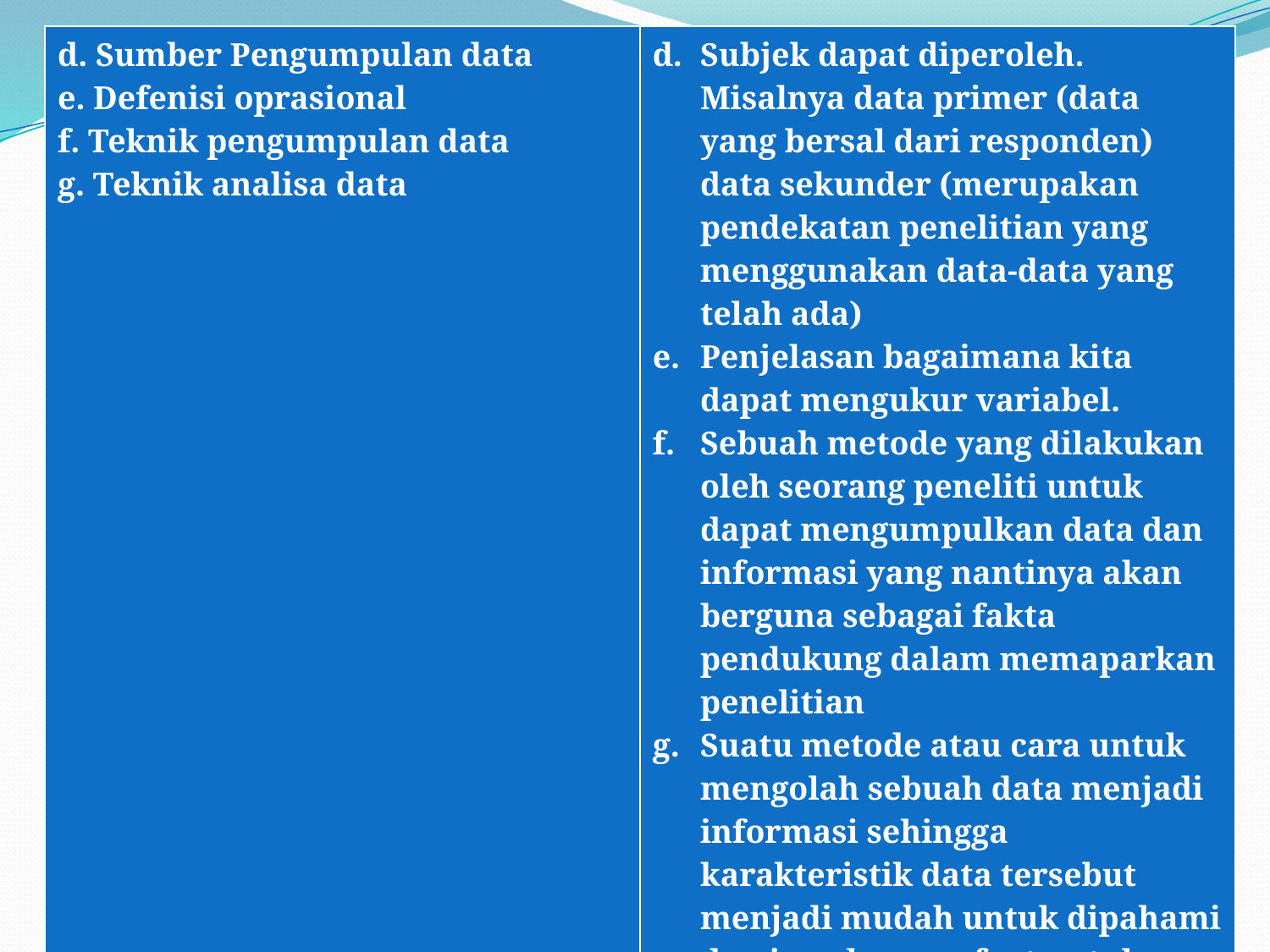

| d. Sumber Pengumpulan data e. Defenisi oprasional f. Teknik pengumpulan data g. Teknik analisa data | Subjek dapat diperoleh. Misalnya data primer (data yang bersal dari responden) data sekunder (merupakan pendekatan penelitian yang menggunakan data-data yang telah ada) Penjelasan bagaimana kita dapat mengukur variabel. Sebuah metode yang dilakukan oleh seorang peneliti untuk dapat mengumpulkan data dan informasi yang nantinya akan berguna sebagai fakta pendukung dalam memaparkan penelitian Suatu metode atau cara untuk mengolah sebuah data menjadi informasi sehingga karakteristik data tersebut menjadi mudah untuk dipahami dan juga bermanfaat untuk menemukan solusi permasalaha. |
| --- | --- |